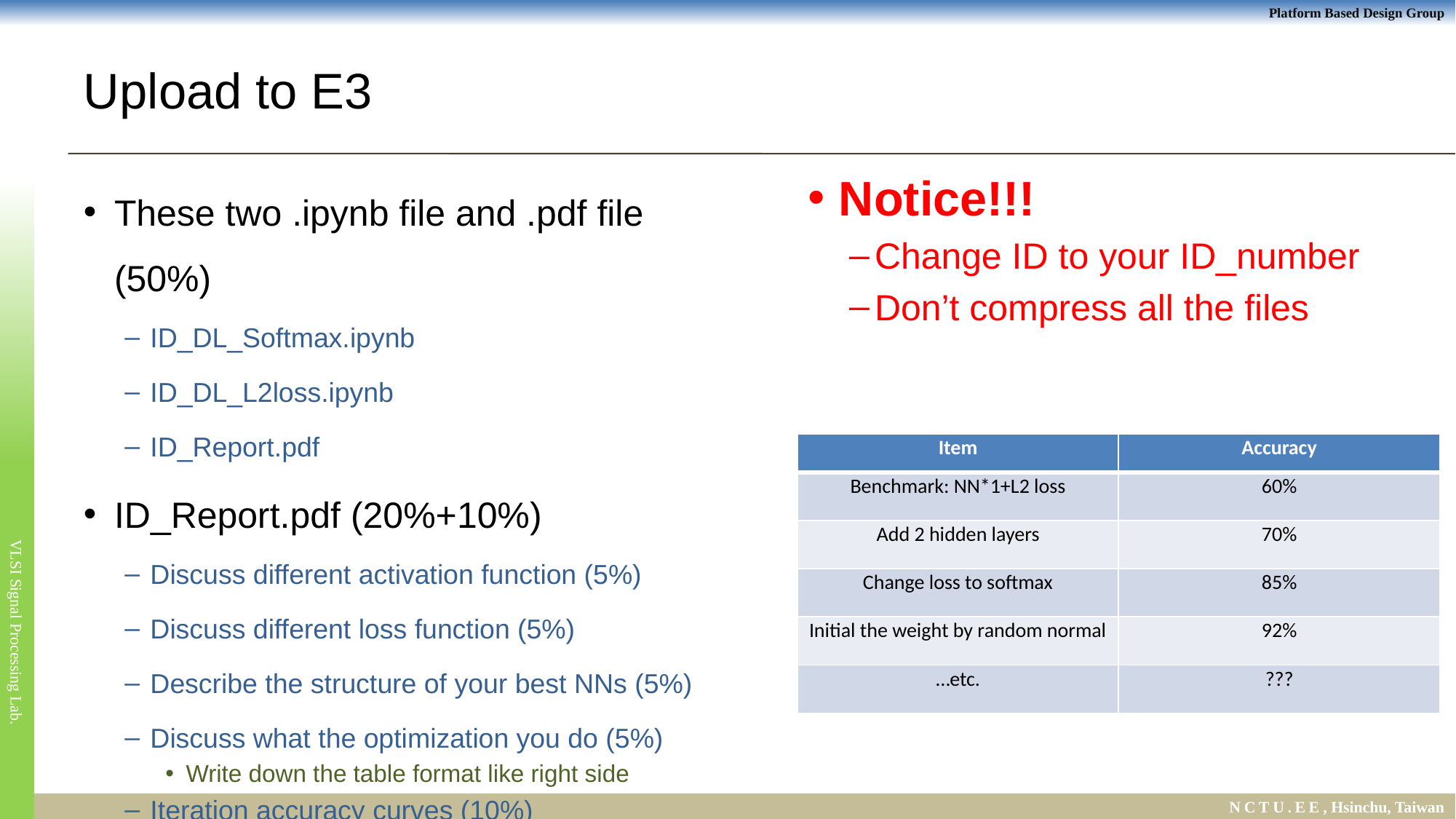

# Upload to E3
These two .ipynb file and .pdf file (50%)
ID_DL_Softmax.ipynb
ID_DL_L2loss.ipynb
ID_Report.pdf
ID_Report.pdf (20%+10%)
Discuss different activation function (5%)
Discuss different loss function (5%)
Describe the structure of your best NNs (5%)
Discuss what the optimization you do (5%)
Write down the table format like right side
Iteration accuracy curves (10%)
Notice!!!
Change ID to your ID_number
Don’t compress all the files

| Item | Accuracy |
| --- | --- |
| Benchmark: NN\*1+L2 loss | 60% |
| Add 2 hidden layers | 70% |
| Change loss to softmax | 85% |
| Initial the weight by random normal | 92% |
| …etc. | ??? |